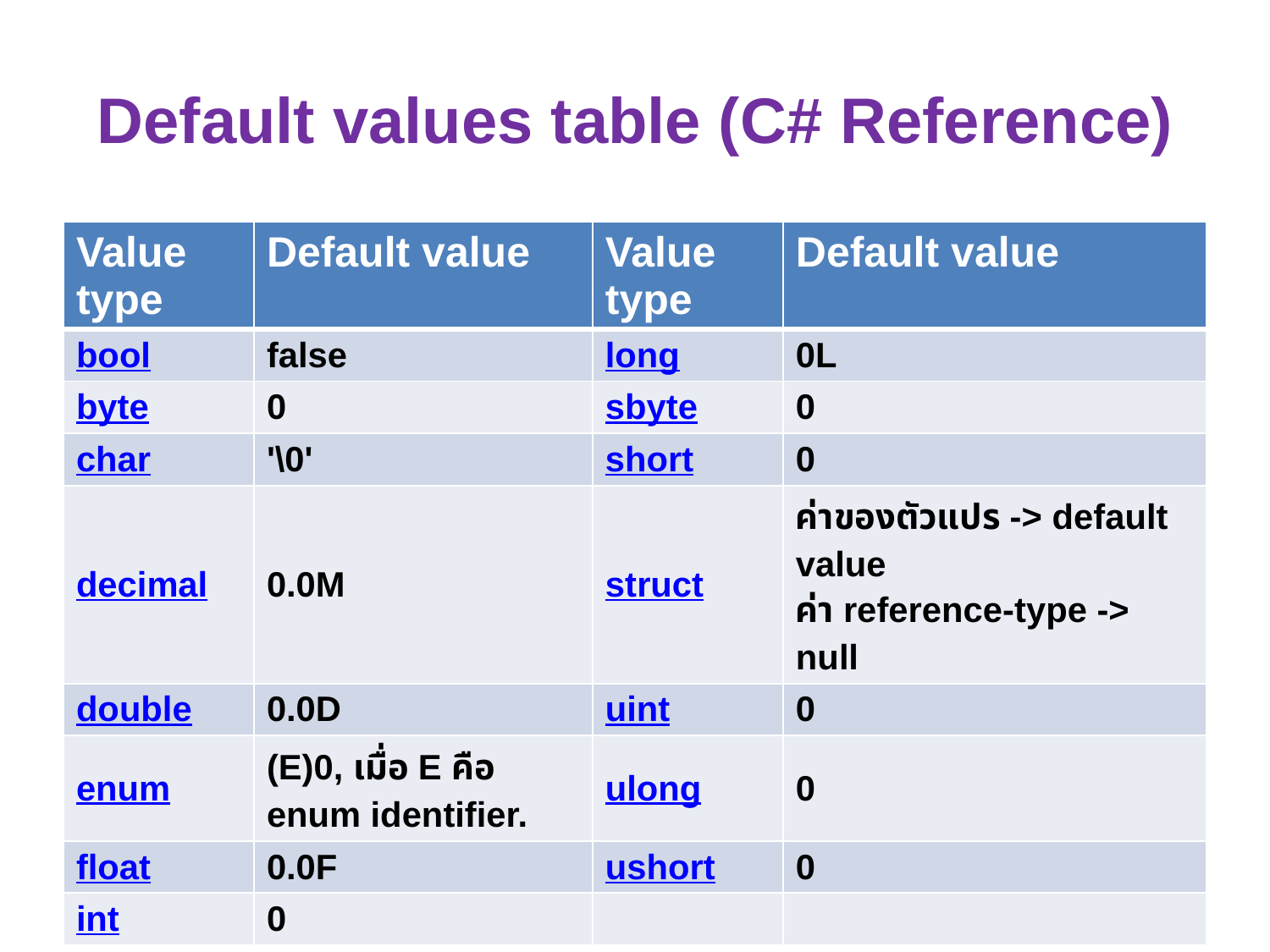

# Default values table (C# Reference)
| Value type | Default value | Value type | Default value |
| --- | --- | --- | --- |
| bool | false | long | 0L |
| byte | 0 | sbyte | 0 |
| char | '\0' | short | 0 |
| decimal | 0.0M | struct | ค่าของตัวแปร -> default value ค่า reference-type -> null |
| double | 0.0D | uint | 0 |
| enum | (E)0, เมื่อ E คือ enum identifier. | ulong | 0 |
| float | 0.0F | ushort | 0 |
| int | 0 |  |  |